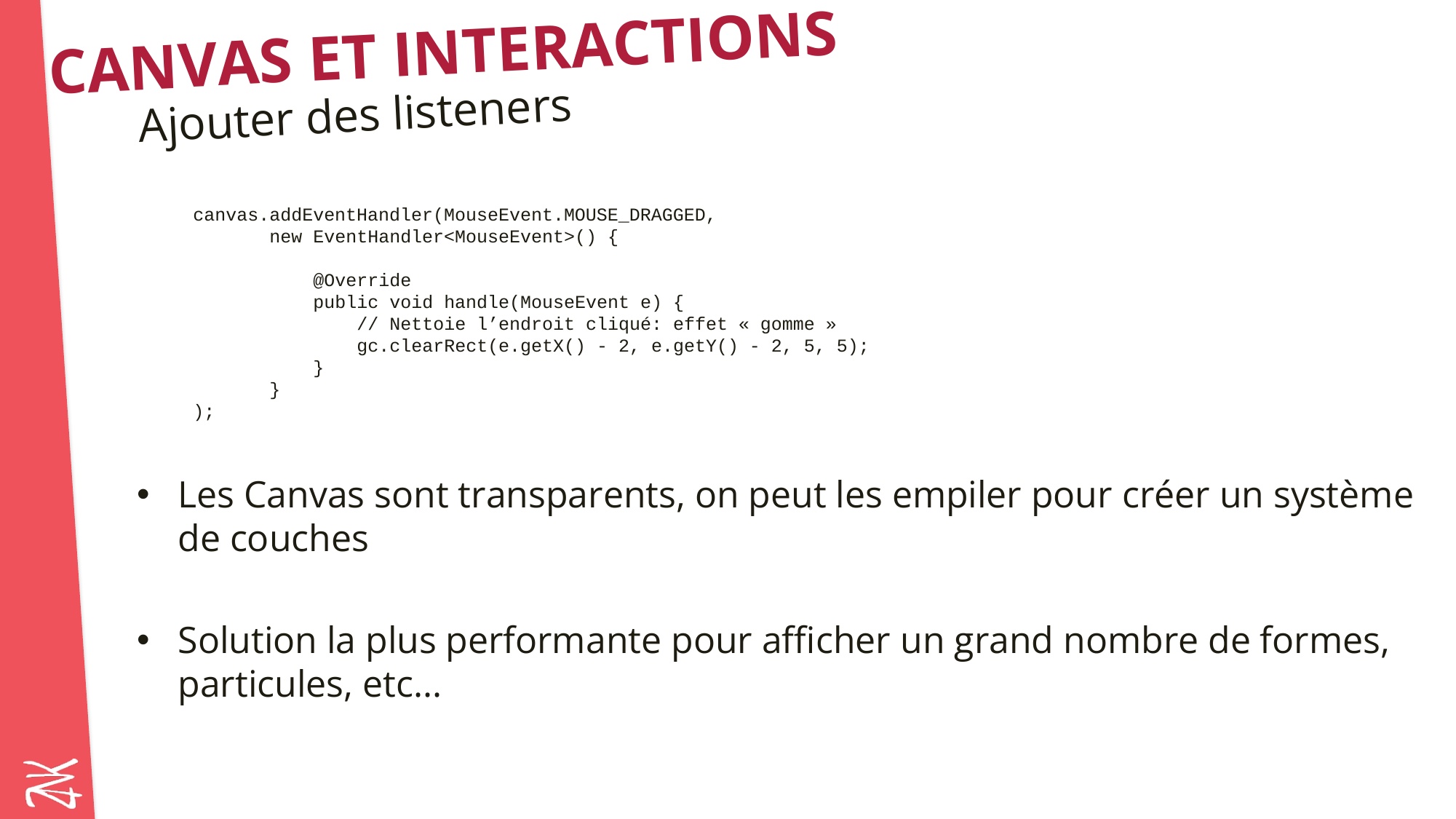

# Canvas et interactions
Ajouter des listeners
canvas.addEventHandler(MouseEvent.MOUSE_DRAGGED,
       new EventHandler<MouseEvent>() {

           @Override
           public void handle(MouseEvent e) {
	     // Nettoie l’endroit cliqué: effet « gomme »
               gc.clearRect(e.getX() - 2, e.getY() - 2, 5, 5);
           }
       }
);

Les Canvas sont transparents, on peut les empiler pour créer un système de couches

Solution la plus performante pour afficher un grand nombre de formes, particules, etc...